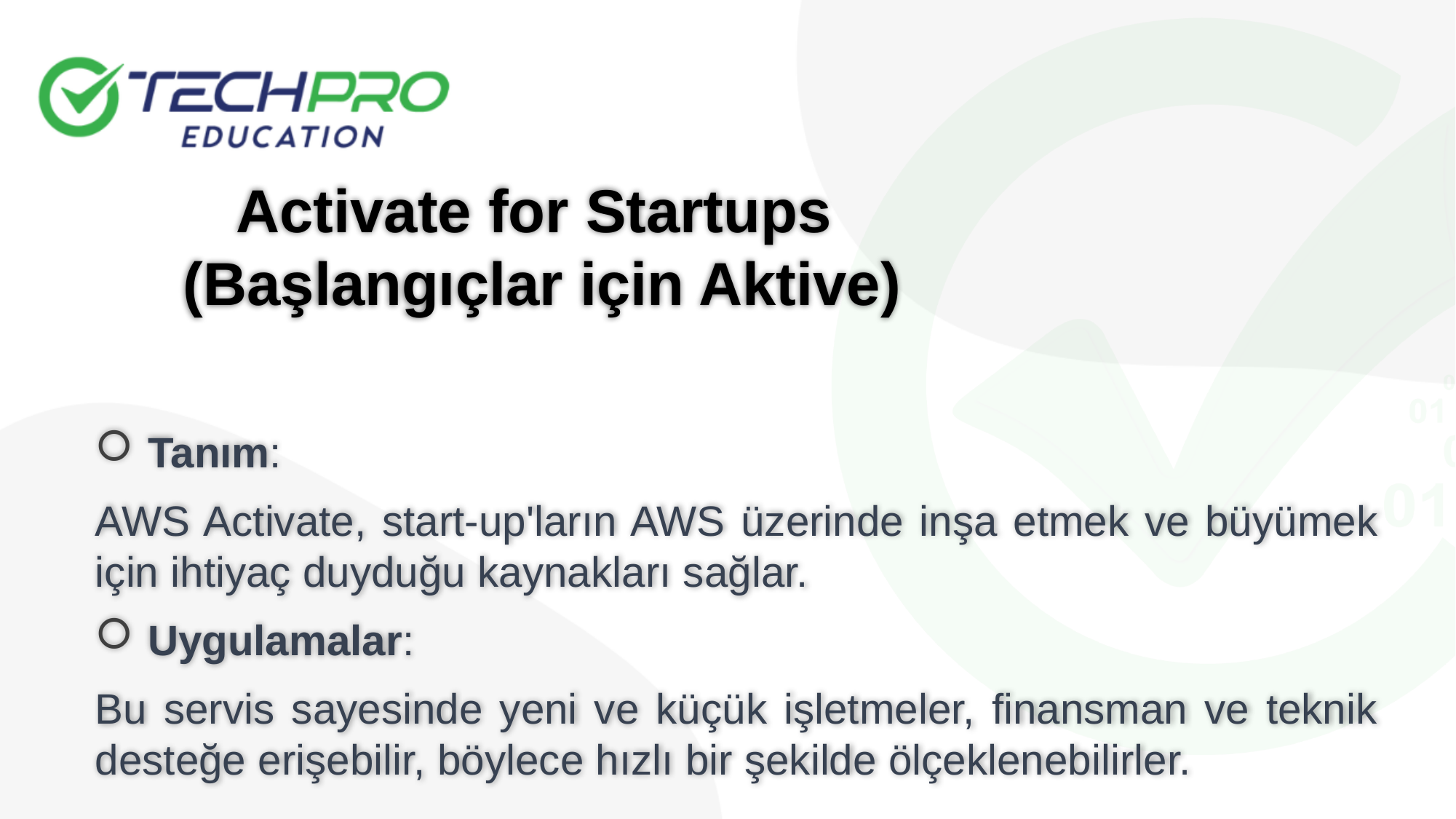

Activate for Startups
(Başlangıçlar için Aktive)
 Tanım:
AWS Activate, start-up'ların AWS üzerinde inşa etmek ve büyümek için ihtiyaç duyduğu kaynakları sağlar.
 Uygulamalar:
Bu servis sayesinde yeni ve küçük işletmeler, finansman ve teknik desteğe erişebilir, böylece hızlı bir şekilde ölçeklenebilirler.